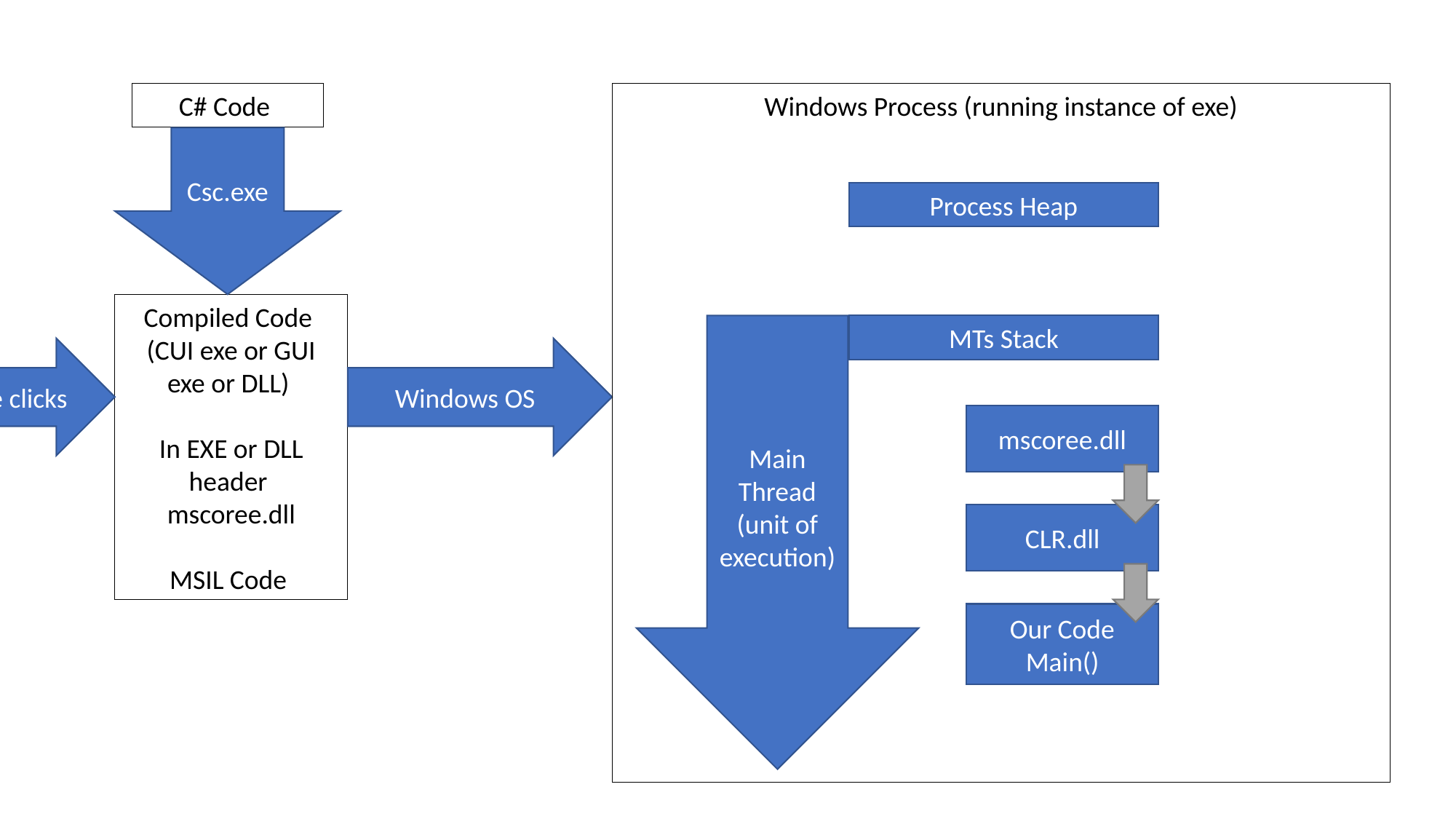

C# Code
Windows Process (running instance of exe)

Csc.exe
Process Heap
Compiled Code
(CUI exe or GUI exe or DLL)

In EXE or DLL header
mscoree.dll

MSIL Code
Main Thread
(unit of execution)
MTs Stack
User double clicks
Windows OS
mscoree.dll

CLR.dll

Our Code
Main()